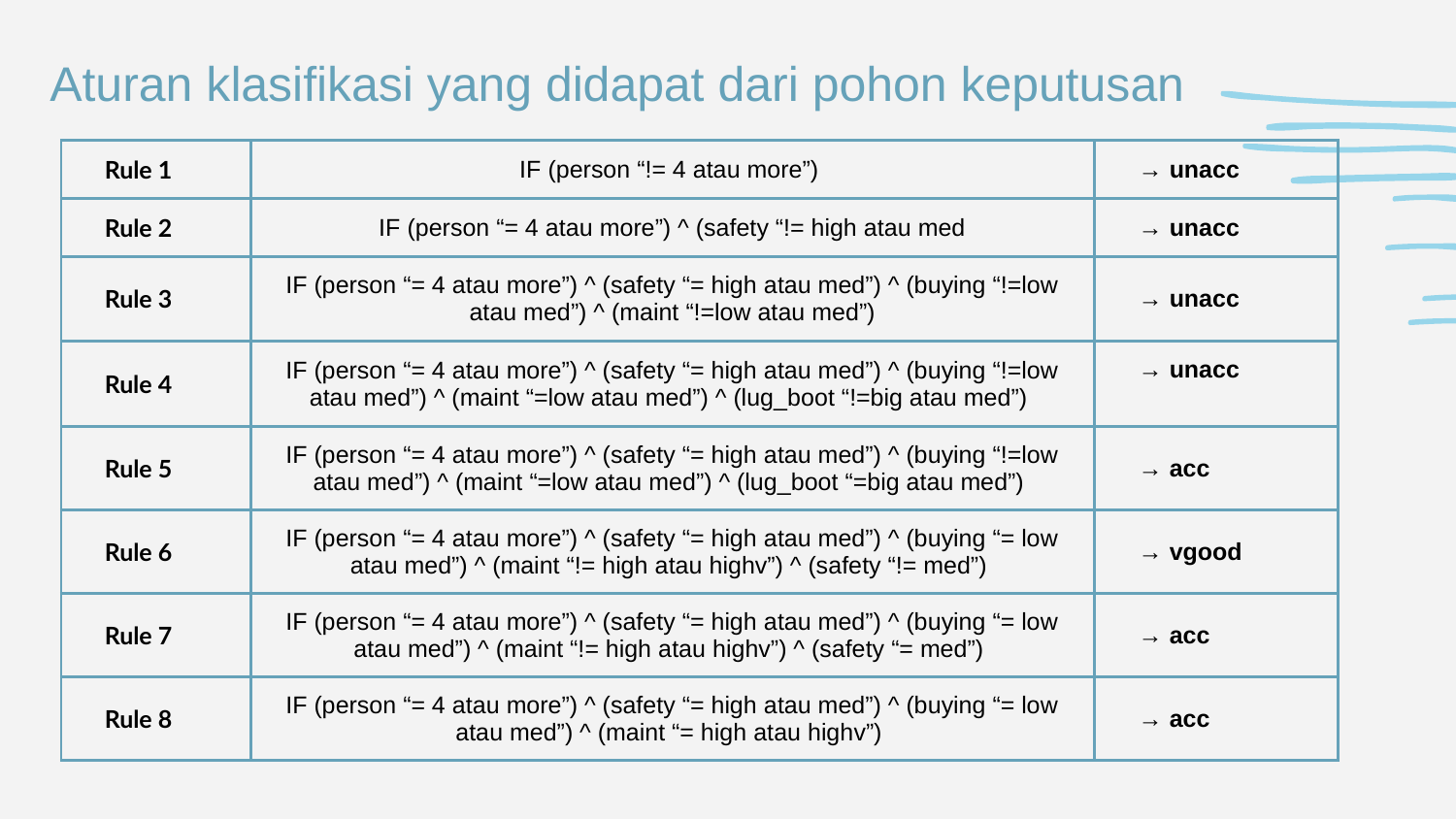

# Aturan klasifikasi yang didapat dari pohon keputusan
| Rule 1 | IF (person “!= 4 atau more”) | → unacc |
| --- | --- | --- |
| Rule 2 | IF (person “= 4 atau more”) ^ (safety “!= high atau med | → unacc |
| Rule 3 | IF (person “= 4 atau more”) ^ (safety “= high atau med”) ^ (buying “!=low atau med”) ^ (maint “!=low atau med”) | → unacc |
| Rule 4 | IF (person “= 4 atau more”) ^ (safety “= high atau med”) ^ (buying “!=low atau med”) ^ (maint “=low atau med”) ^ (lug\_boot “!=big atau med”) | → unacc |
| Rule 5 | IF (person “= 4 atau more”) ^ (safety “= high atau med”) ^ (buying “!=low atau med”) ^ (maint “=low atau med”) ^ (lug\_boot “=big atau med”) | → acc |
| Rule 6 | IF (person “= 4 atau more”) ^ (safety “= high atau med”) ^ (buying “= low atau med”) ^ (maint “!= high atau highv”) ^ (safety “!= med”) | → vgood |
| Rule 7 | IF (person “= 4 atau more”) ^ (safety “= high atau med”) ^ (buying “= low atau med”) ^ (maint “!= high atau highv”) ^ (safety “= med”) | → acc |
| Rule 8 | IF (person “= 4 atau more”) ^ (safety “= high atau med”) ^ (buying “= low atau med”) ^ (maint “= high atau highv”) | → acc |